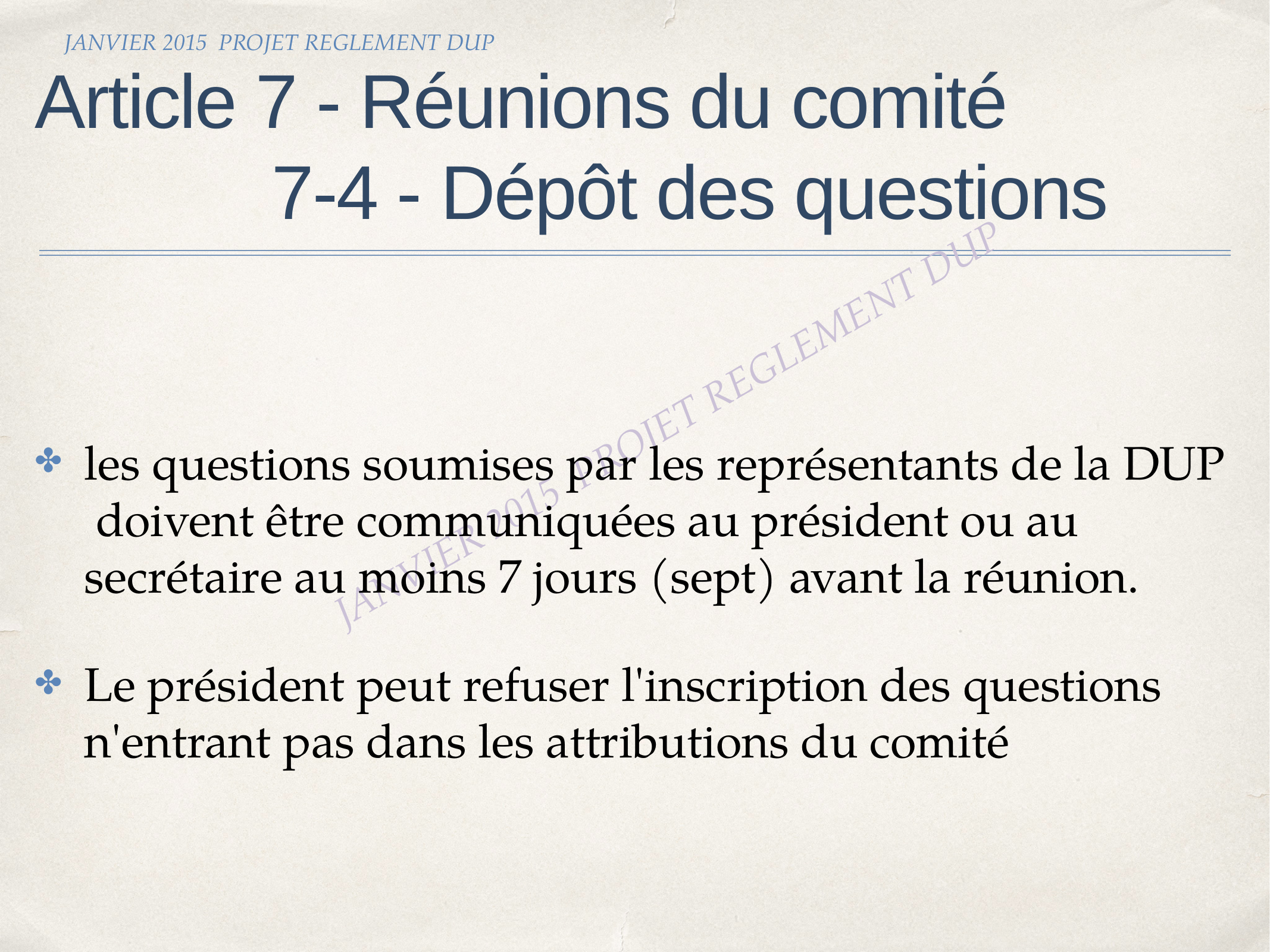

JANVIER 2015  PROJET REGLEMENT DUP
# Article 7 - Réunions du comité
            7-4 - Dépôt des questions
les questions soumises par les représentants de la DUP  doivent être communiquées au président ou au secrétaire au moins 7 jours (sept) avant la réunion.
Le président peut refuser l'inscription des questions n'entrant pas dans les attributions du comité
JANVIER 2015  PROJET REGLEMENT DUP